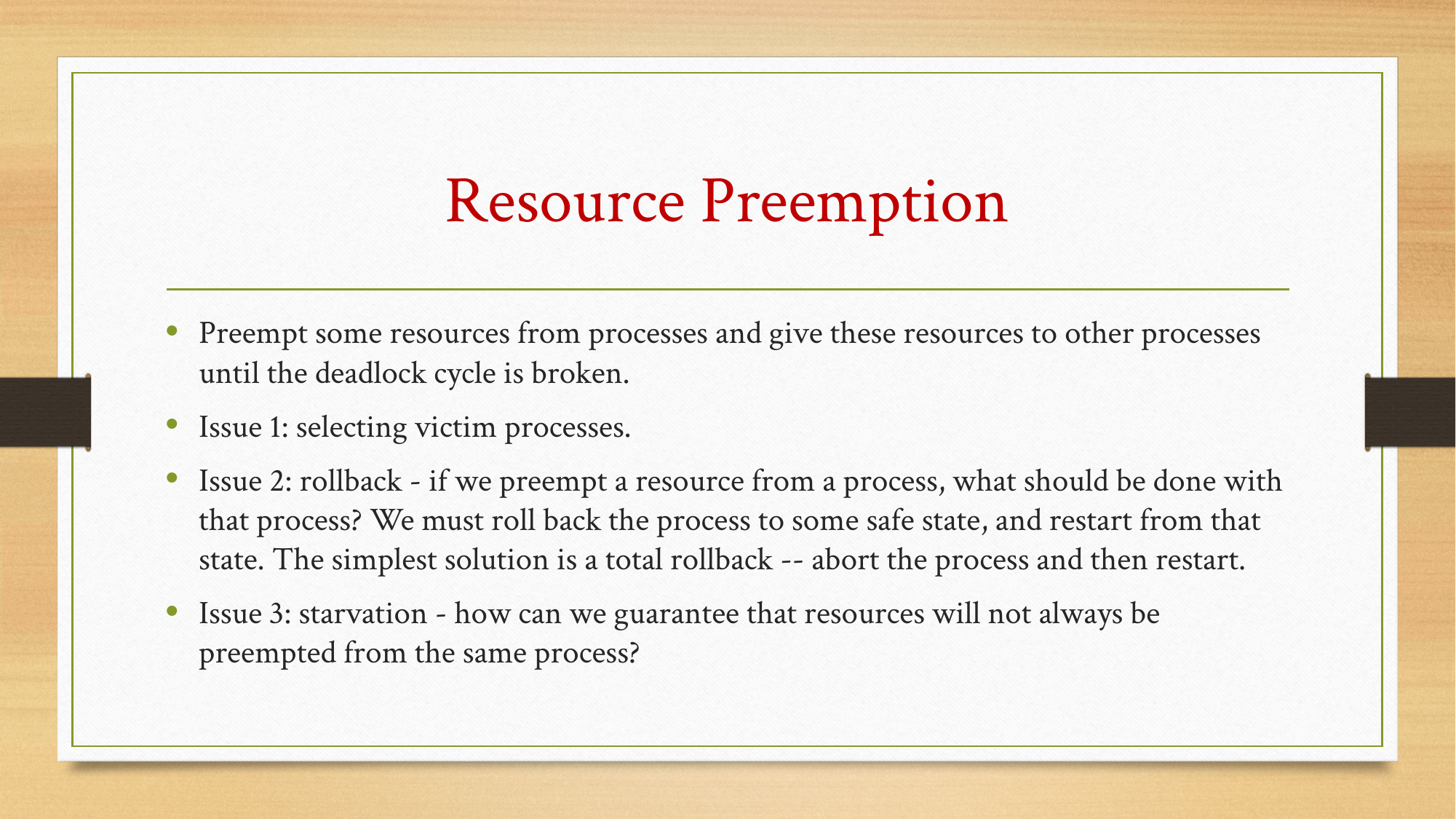

# Resource Preemption
Preempt some resources from processes and give these resources to other processes until the deadlock cycle is broken.
Issue 1: selecting victim processes.
Issue 2: rollback - if we preempt a resource from a process, what should be done with that process? We must roll back the process to some safe state, and restart from that state. The simplest solution is a total rollback -- abort the process and then restart.
Issue 3: starvation - how can we guarantee that resources will not always be preempted from the same process?